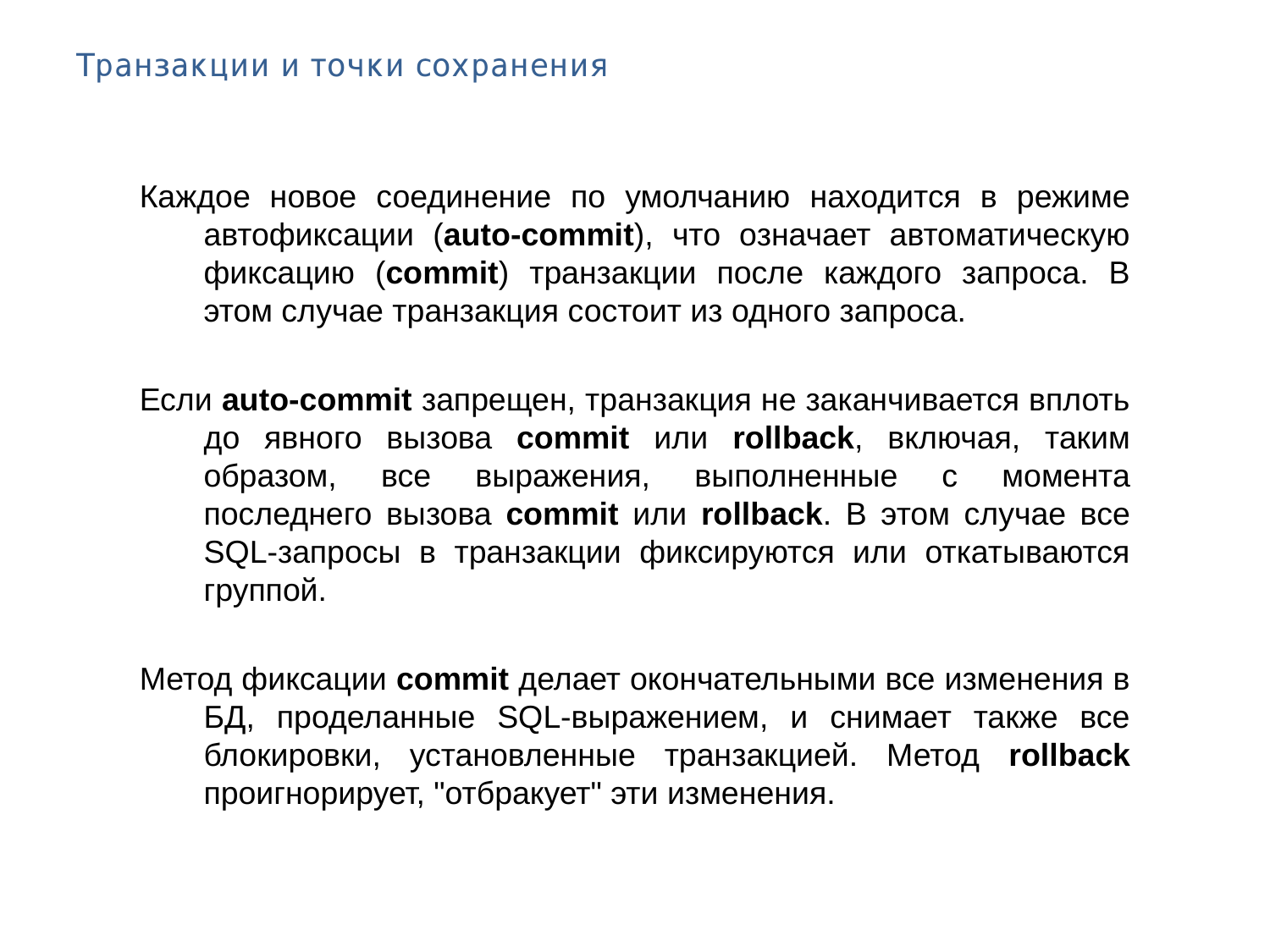

# Транзакции и точки сохранения
Каждое новое соединение по умолчанию находится в режиме автофиксации (auto-commit), что означает автоматическую фиксацию (commit) транзакции после каждого запроса. В этом случае транзакция состоит из одного запроса.

Если auto-commit запрещен, транзакция не заканчивается вплоть до явного вызова commit или rollback, включая, таким образом, все выражения, выполненные с момента последнего вызова commit или rollback. В этом случае все SQL-запросы в транзакции фиксируются или откатываются группой.

Метод фиксации commit делает окончательными все изменения в БД, проделанные SQL-выражением, и снимает также все блокировки, установленные транзакцией. Метод rollback проигнорирует, "отбракует" эти изменения.

71
2014 © EPAM Systems, RD Dep.